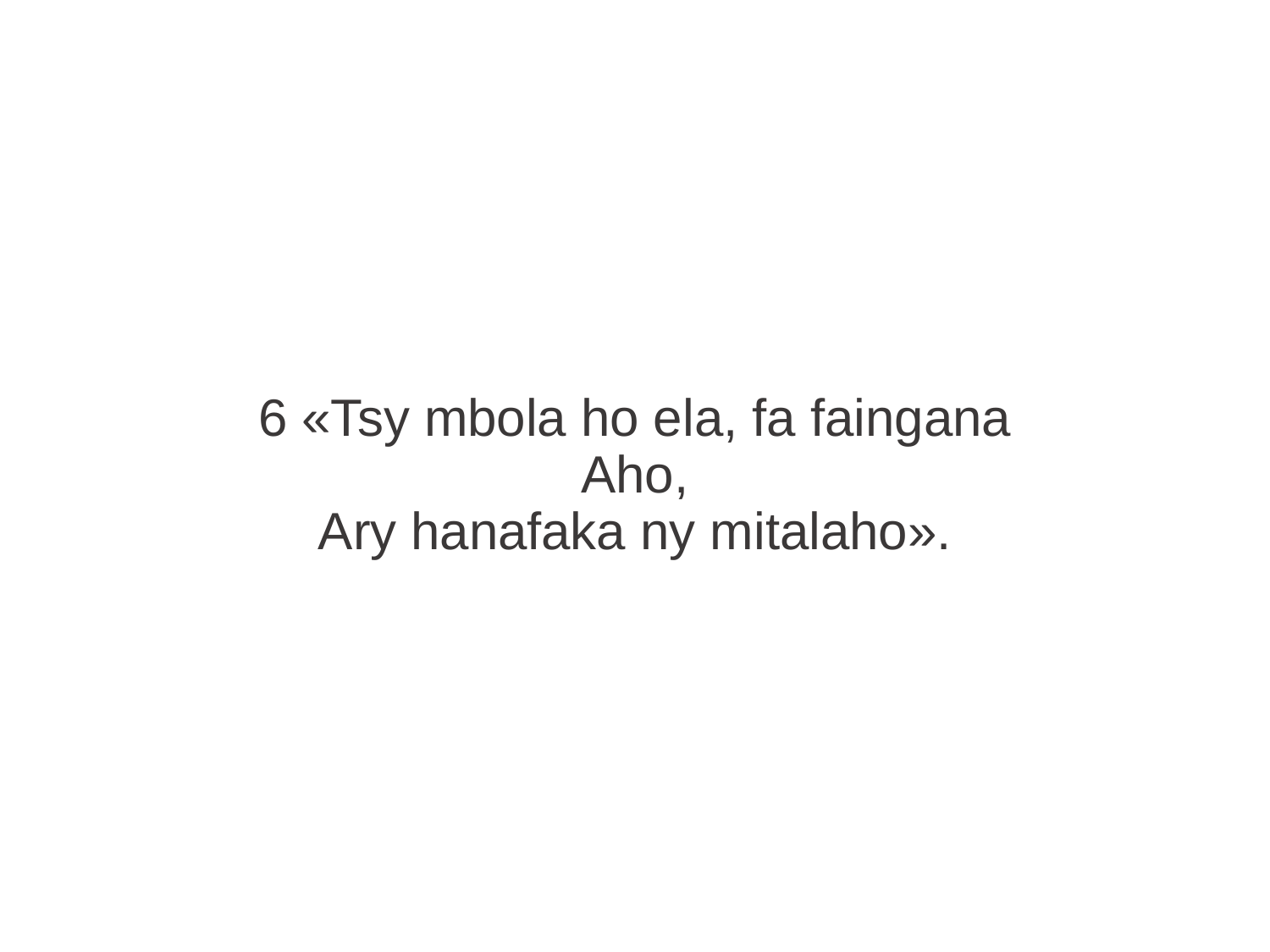

6 «Tsy mbola ho ela, fa faingana
Aho,
Ary hanafaka ny mitalaho».